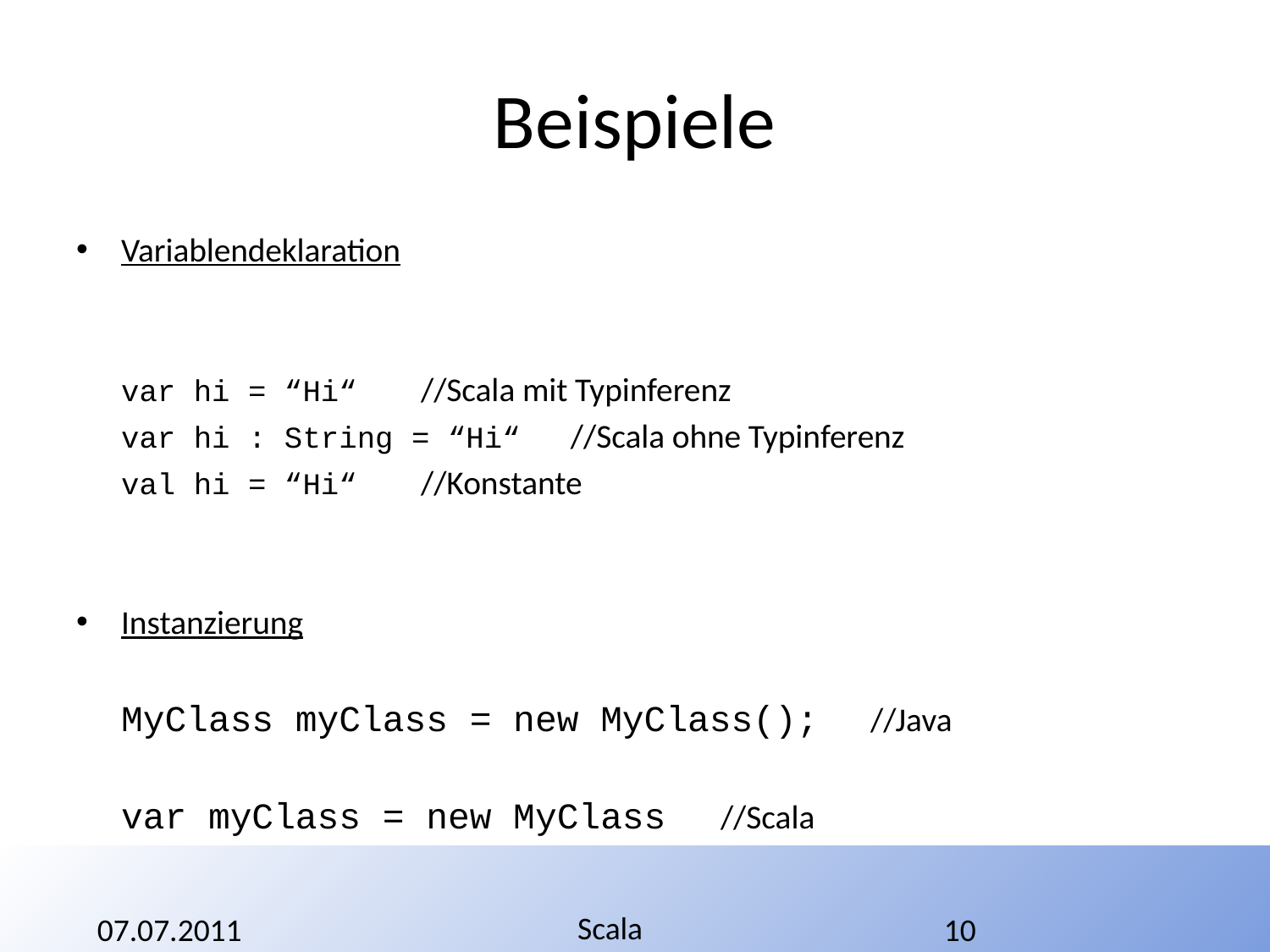

# Beispiele
Variablendeklaration

	var hi = “Hi“			//Scala mit Typinferenz
	var hi : String = “Hi“		//Scala ohne Typinferenz
	val hi = “Hi“ 			//Konstante

Instanzierung

	MyClass myClass = new MyClass(); 	//Java

	var myClass = new MyClass			//Scala